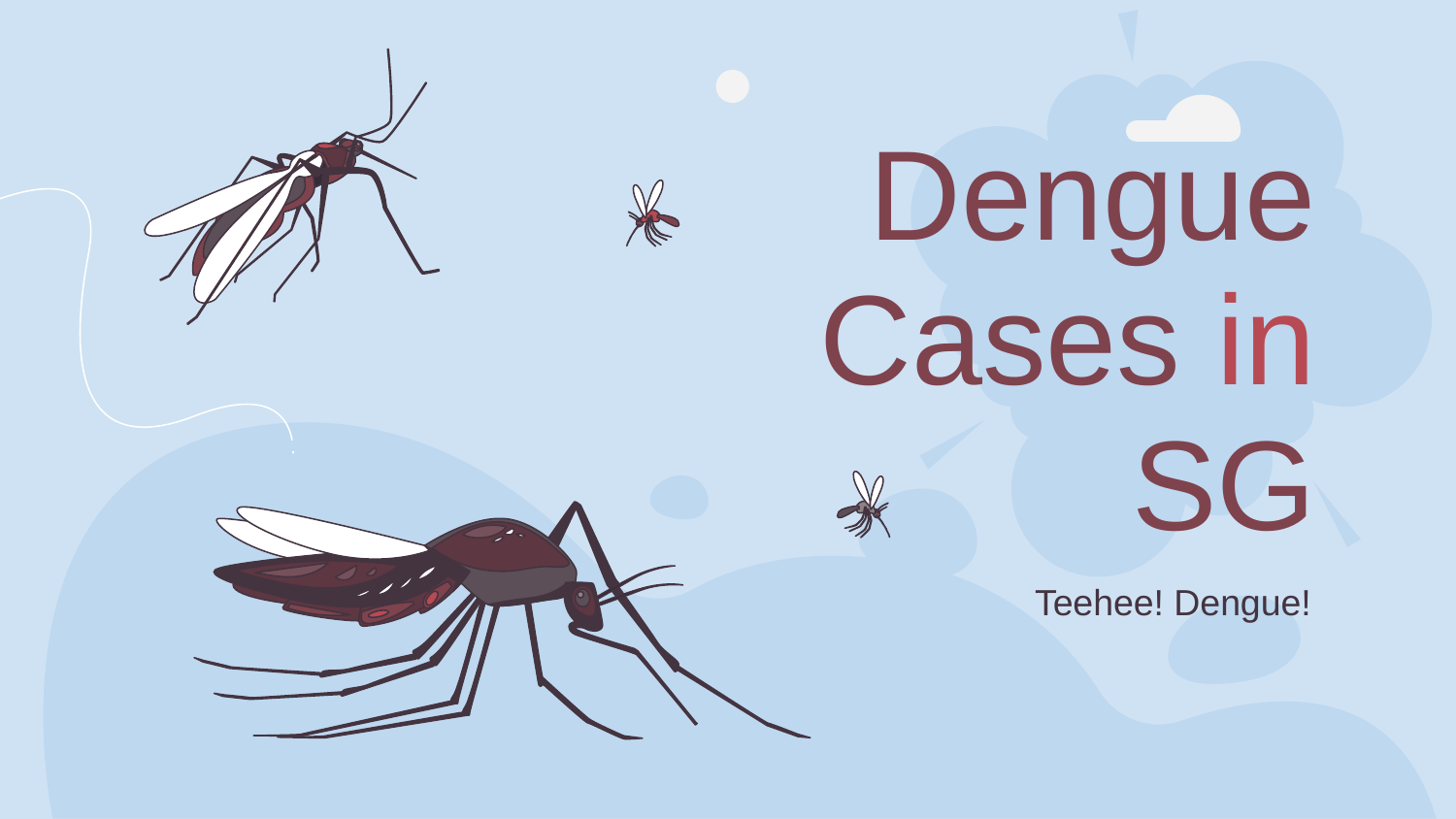

# Dengue Cases in SG

Teehee! Dengue!